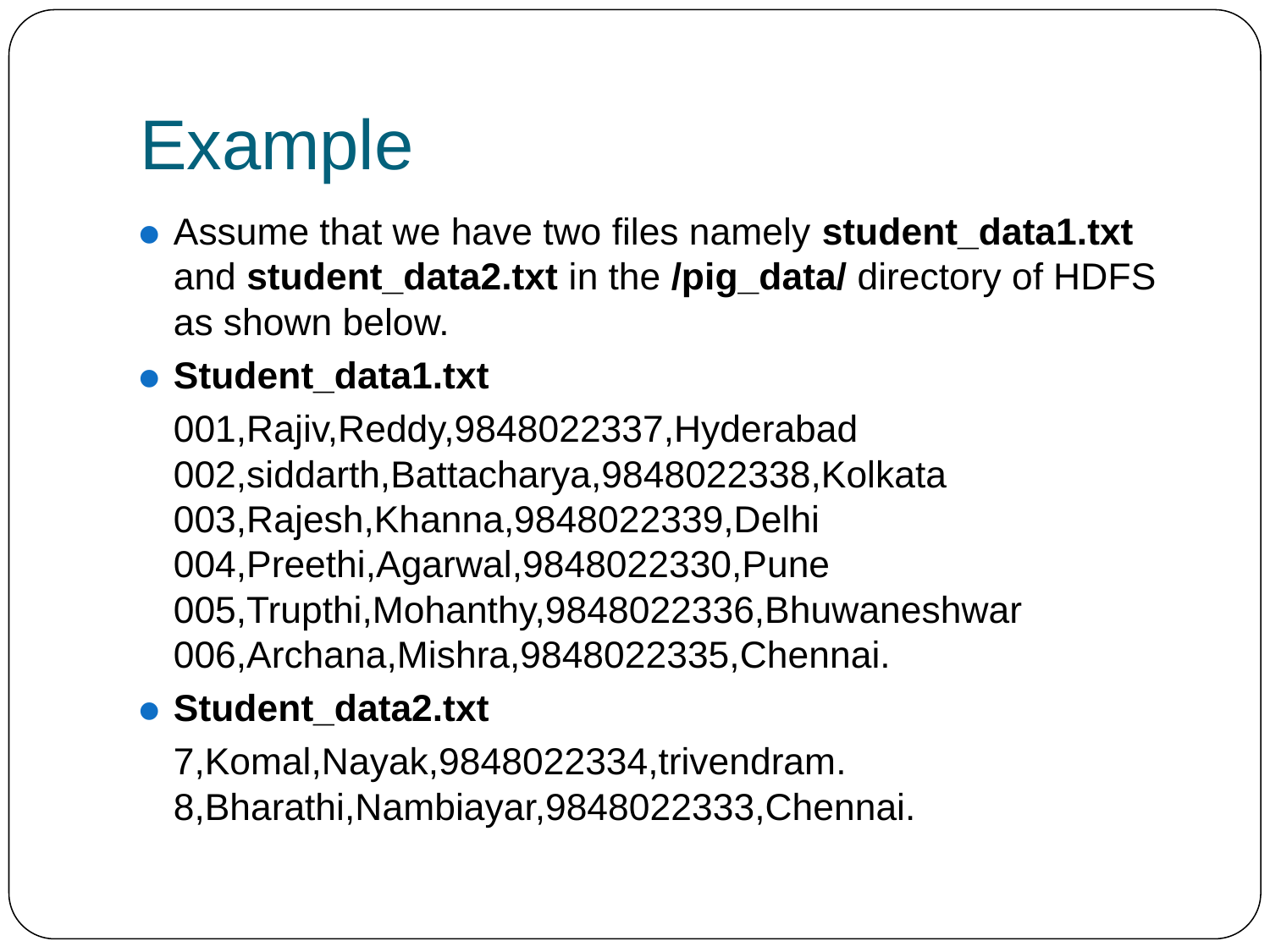

# Example
Assume that we have two files namely student_data1.txt and student_data2.txt in the /pig_data/ directory of HDFS as shown below.
Student_data1.txt
	001,Rajiv,Reddy,9848022337,Hyderabad 002,siddarth,Battacharya,9848022338,Kolkata 003,Rajesh,Khanna,9848022339,Delhi 004,Preethi,Agarwal,9848022330,Pune 005,Trupthi,Mohanthy,9848022336,Bhuwaneshwar 006,Archana,Mishra,9848022335,Chennai.
Student_data2.txt
	7,Komal,Nayak,9848022334,trivendram. 8,Bharathi,Nambiayar,9848022333,Chennai.